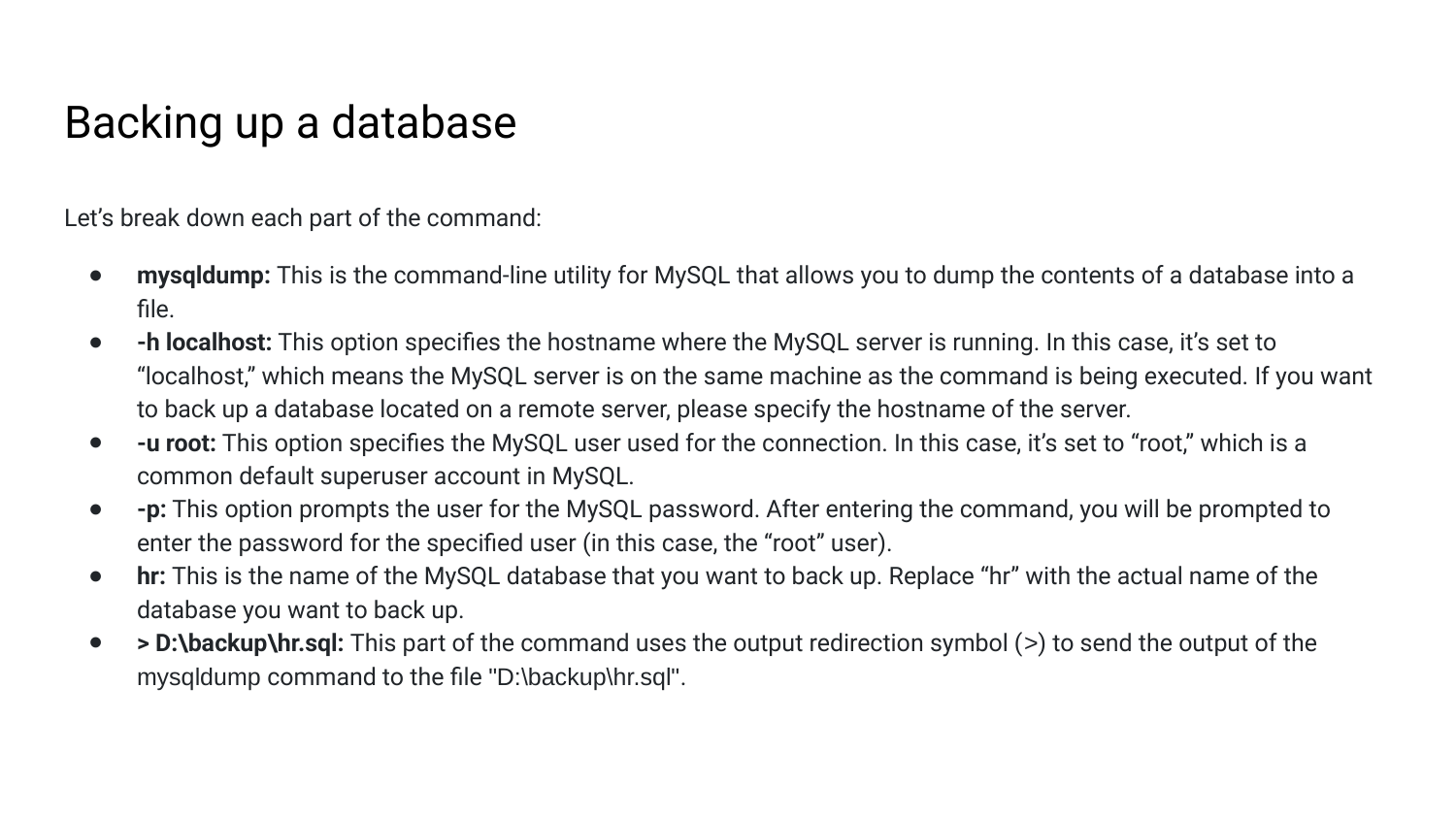

# Backing up a database
Let’s break down each part of the command:
mysqldump: This is the command-line utility for MySQL that allows you to dump the contents of a database into a file.
-h localhost: This option specifies the hostname where the MySQL server is running. In this case, it’s set to “localhost,” which means the MySQL server is on the same machine as the command is being executed. If you want to back up a database located on a remote server, please specify the hostname of the server.
-u root: This option specifies the MySQL user used for the connection. In this case, it’s set to “root,” which is a common default superuser account in MySQL.
-p: This option prompts the user for the MySQL password. After entering the command, you will be prompted to enter the password for the specified user (in this case, the “root” user).
hr: This is the name of the MySQL database that you want to back up. Replace “hr” with the actual name of the database you want to back up.
> D:\backup\hr.sql: This part of the command uses the output redirection symbol (>) to send the output of the mysqldump command to the file "D:\backup\hr.sql".